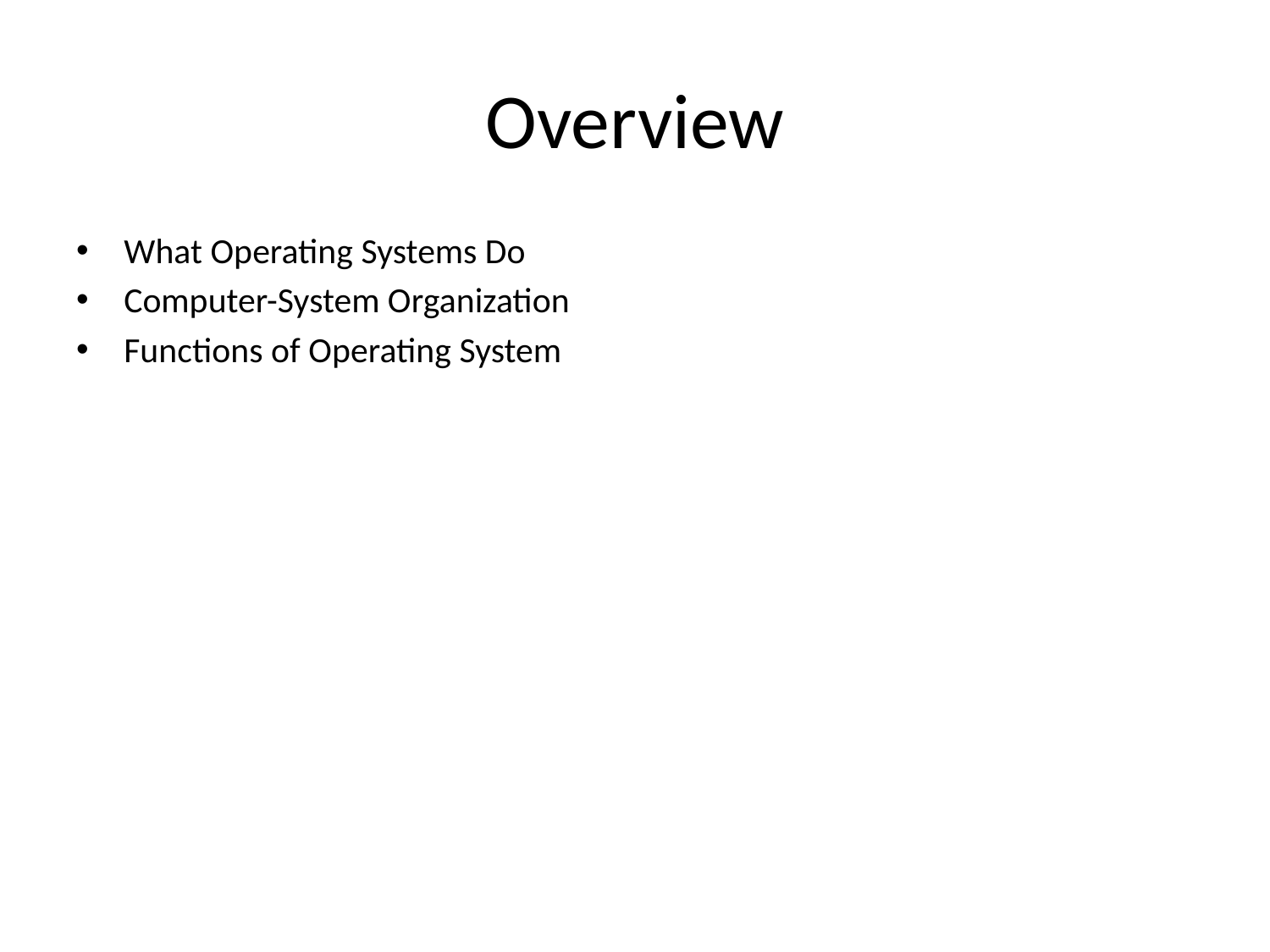

# Overview
What Operating Systems Do
Computer-System Organization
Functions of Operating System